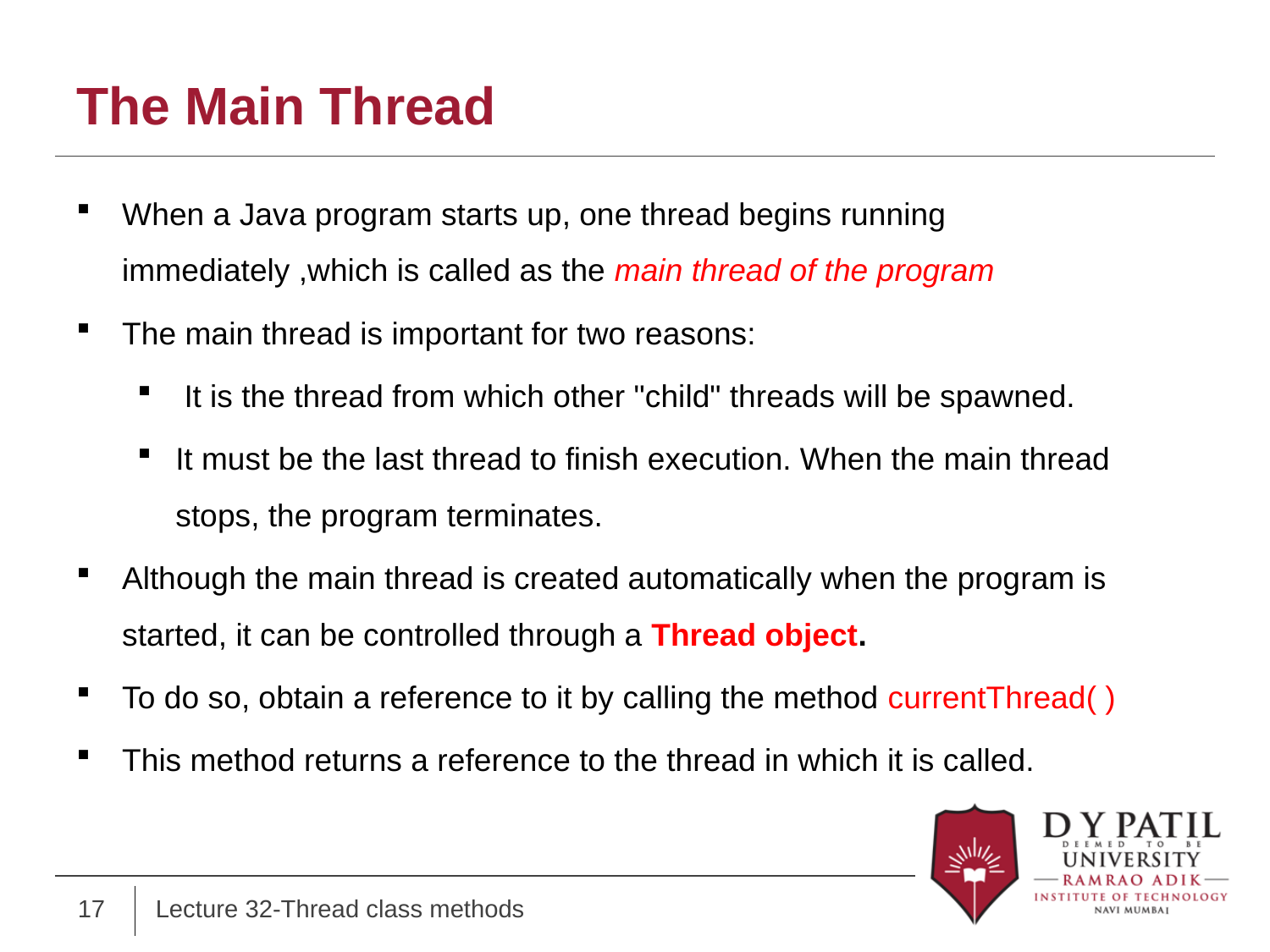

# The Main Thread
When a Java program starts up, one thread begins running immediately ,which is called as the main thread of the program
The main thread is important for two reasons:
 It is the thread from which other "child" threads will be spawned.
It must be the last thread to finish execution. When the main thread stops, the program terminates.
Although the main thread is created automatically when the program is started, it can be controlled through a Thread object.
To do so, obtain a reference to it by calling the method currentThread( )
This method returns a reference to the thread in which it is called.
17
Lecture 32-Thread class methods